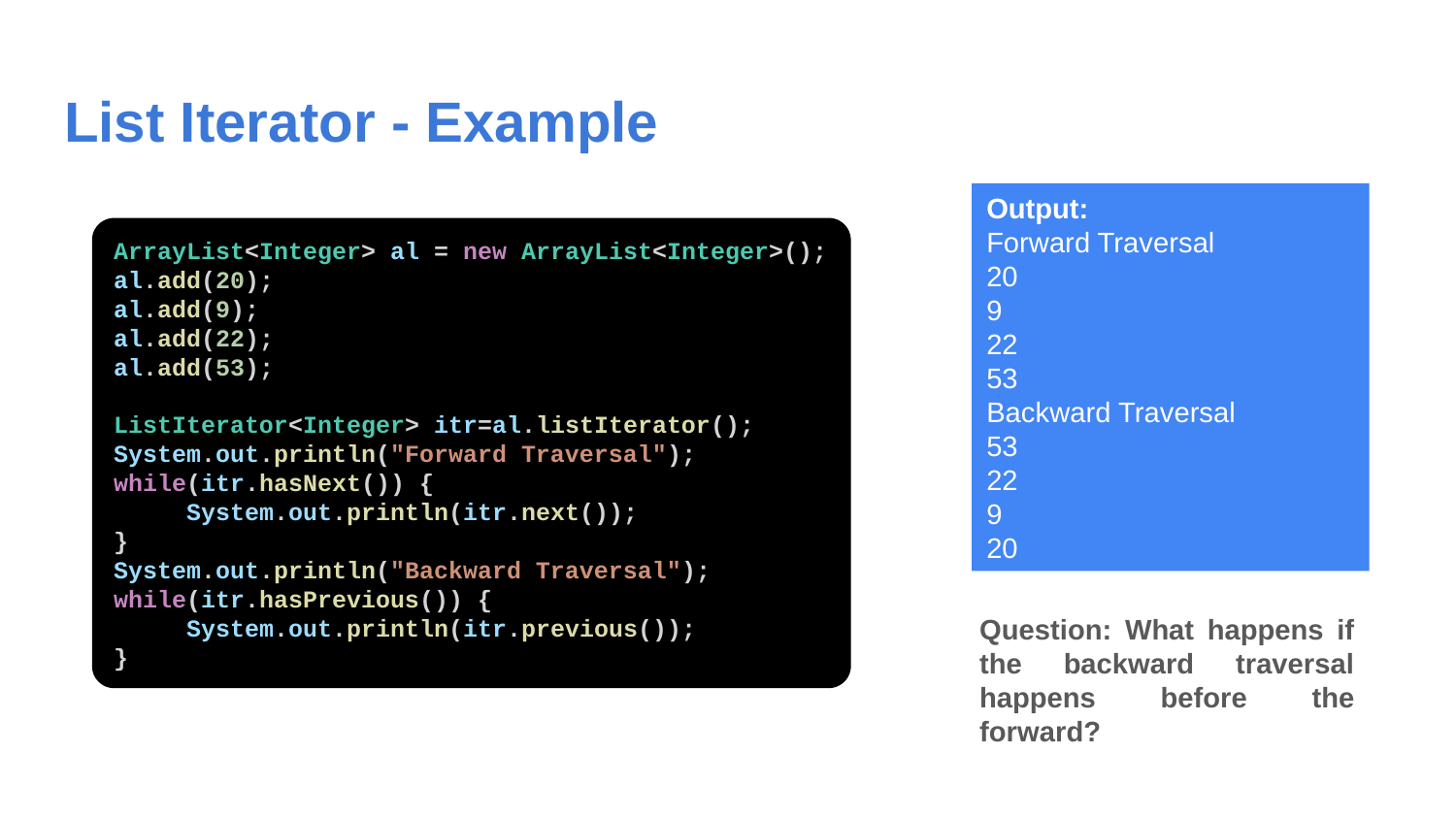

# List Iterator - Example

Output:
Forward Traversal
20
9
22
53
Backward Traversal
53
22
9
20
ArrayList<Integer> al = new ArrayList<Integer>();
al.add(20);
al.add(9);
al.add(22);
al.add(53);

ListIterator<Integer> itr=al.listIterator();
System.out.println("Forward Traversal");
while(itr.hasNext()) {
System.out.println(itr.next());
}
System.out.println("Backward Traversal");
while(itr.hasPrevious()) {
System.out.println(itr.previous());
}
Question: What happens if the backward traversal happens before the forward?